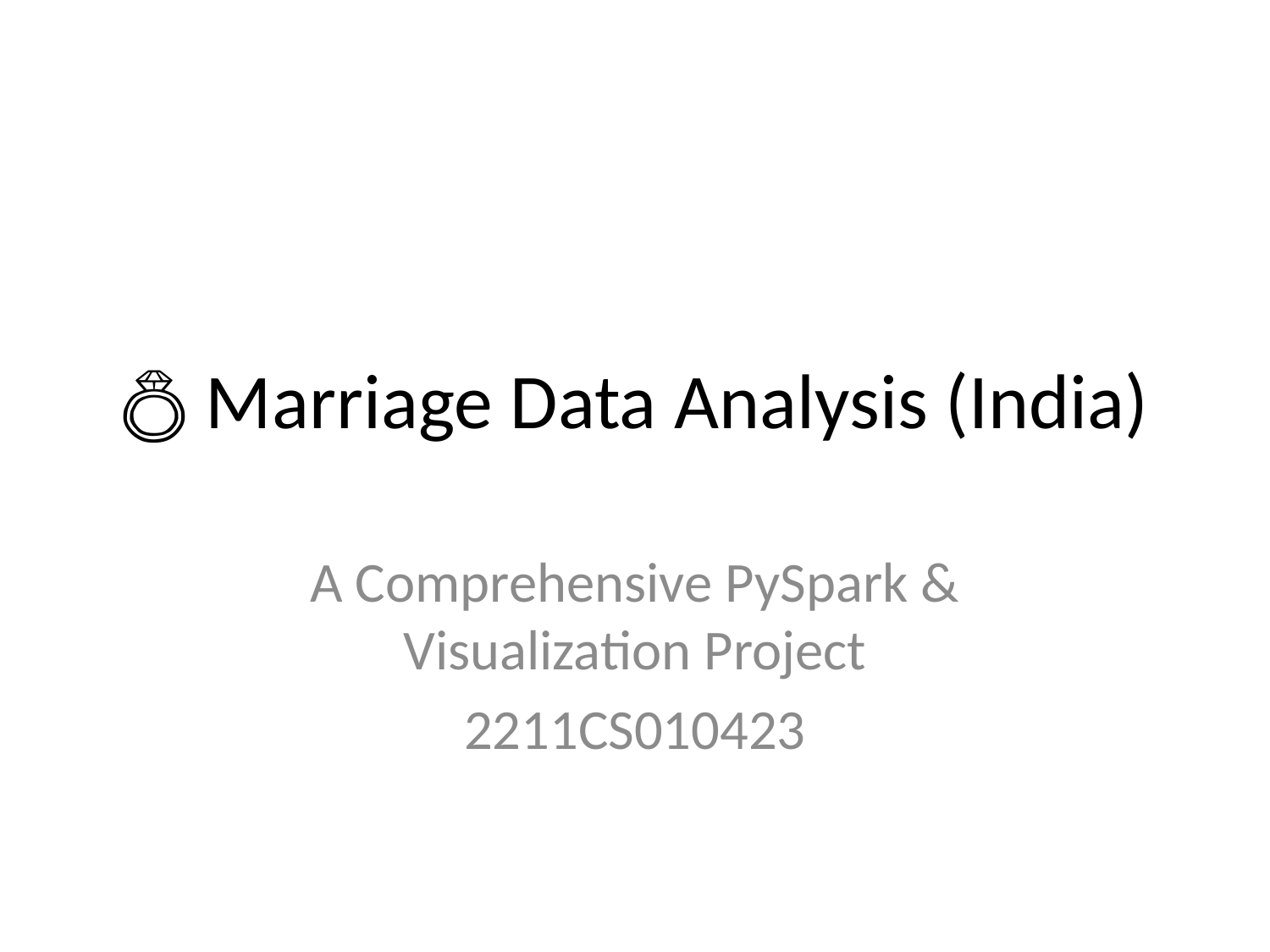

# 💍 Marriage Data Analysis (India)
A Comprehensive PySpark & Visualization Project
2211CS010423